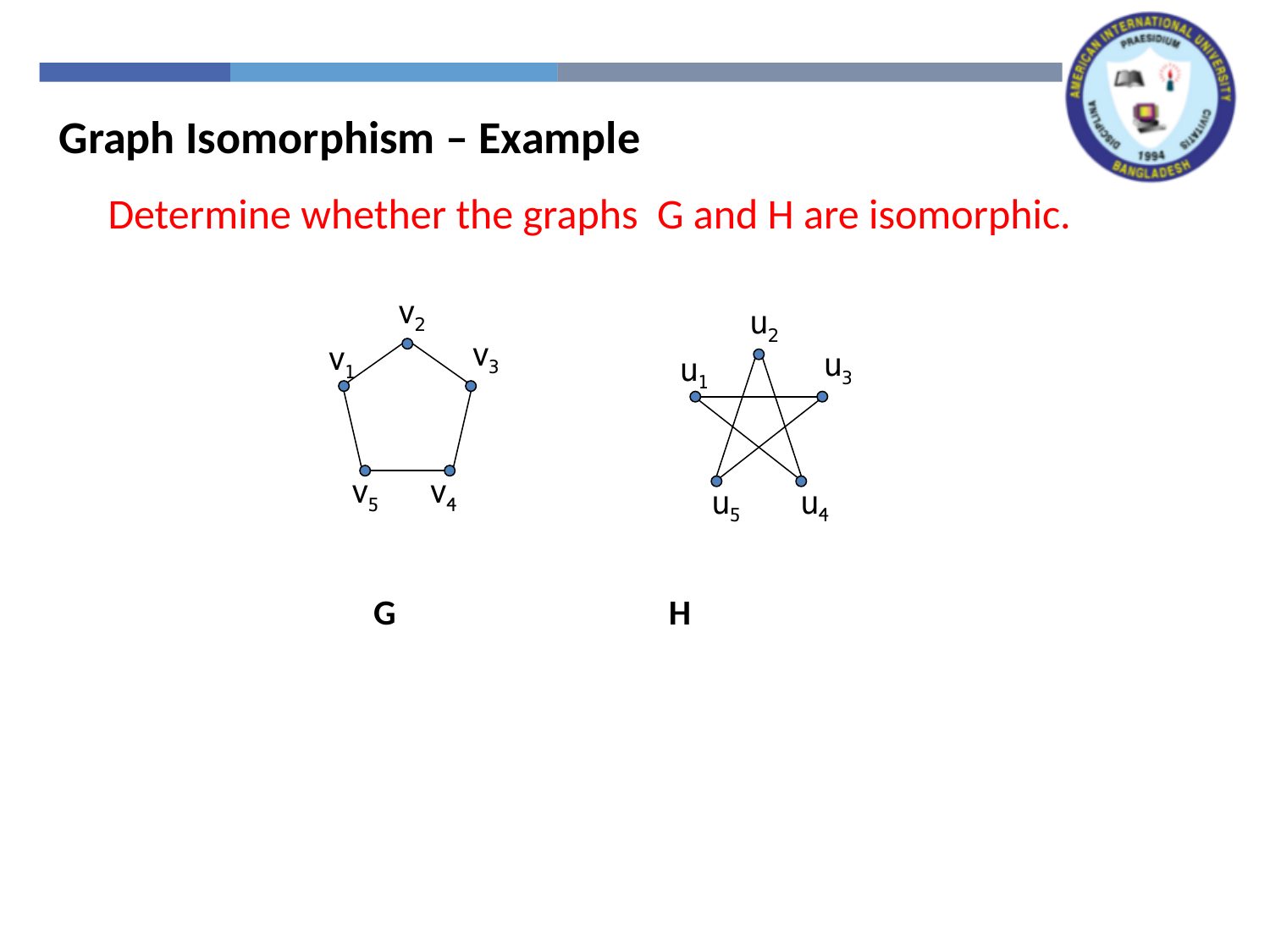

Graph Isomorphism – Example

Determine whether the graphs  G and H are isomorphic.

                                 G			H

v2
v3

v1

v5

v4

u2
u3
u1

u5

u4